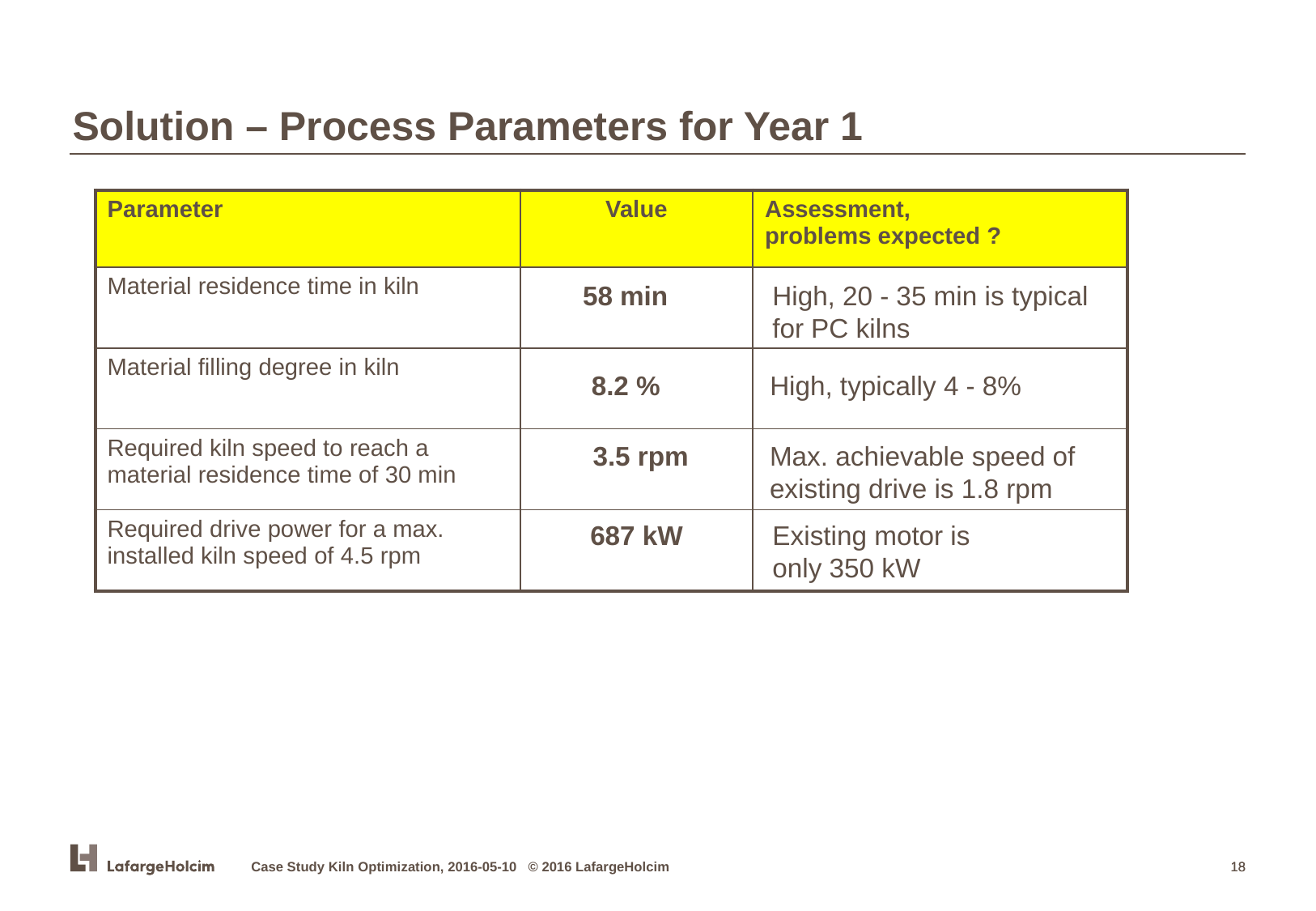

Solution – Process Parameters for Year 1
| Parameter | Value | Assessment, problems expected ? |
| --- | --- | --- |
| Material residence time in kiln |  |  |
| Material filling degree in kiln |  |  |
| Required kiln speed to reach a material residence time of 30 min |  |  |
| Required drive power for a max. installed kiln speed of 4.5 rpm |  |  |
58 min 	High, 20 - 35 min is typical 	for PC kilns
     8.2 % 	High, typically 4 - 8%
3.5 rpm	Max. achievable speed of 	existing drive is 1.8 rpm
 687 kW	Existing motor is
	only 350 kW
Case Study Kiln Optimization, 2016-05-10   © 2016 LafargeHolcim
18
18